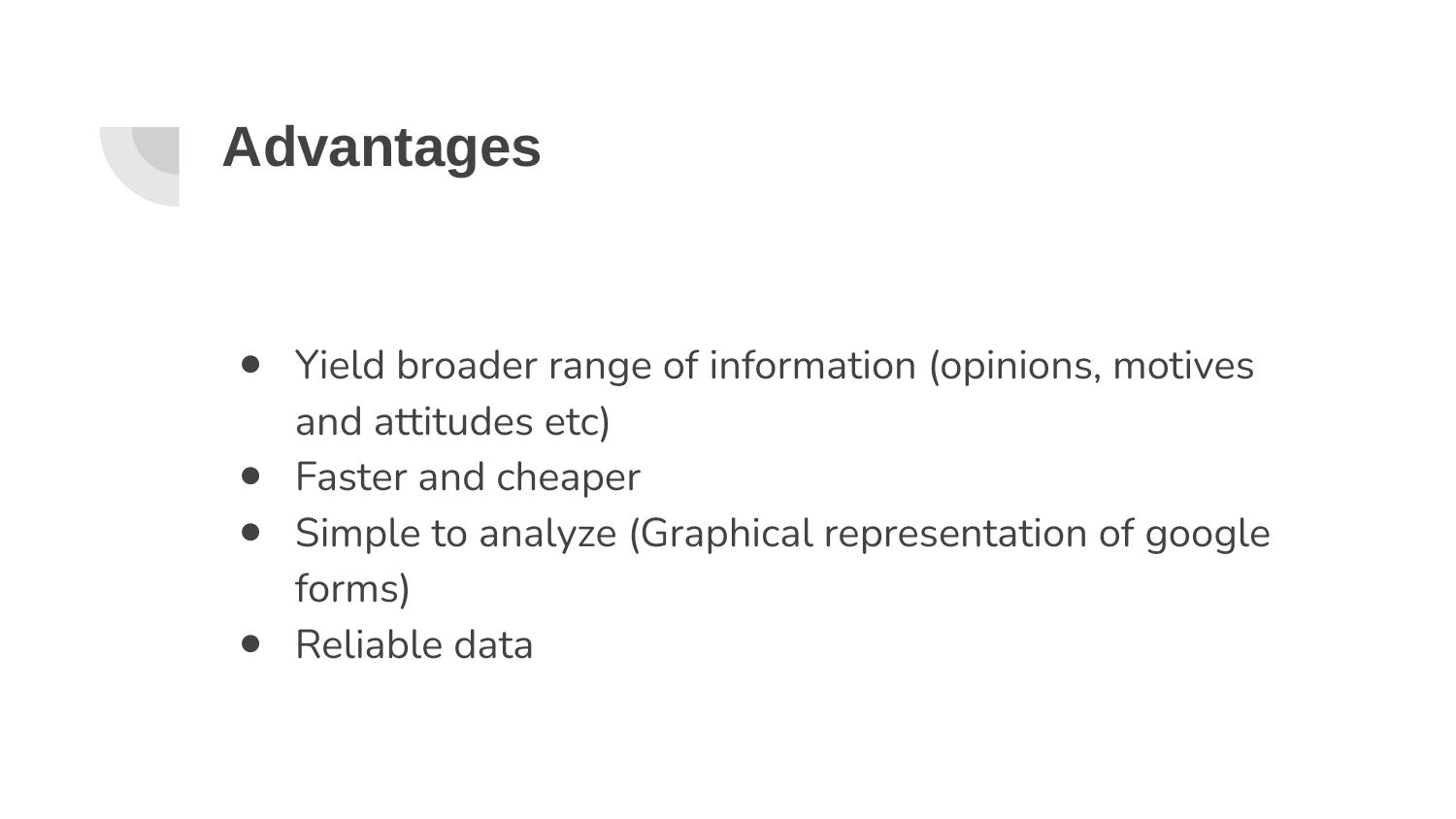

# Advantages
Yield broader range of information (opinions, motives and attitudes etc)
Faster and cheaper
Simple to analyze (Graphical representation of google forms)
Reliable data